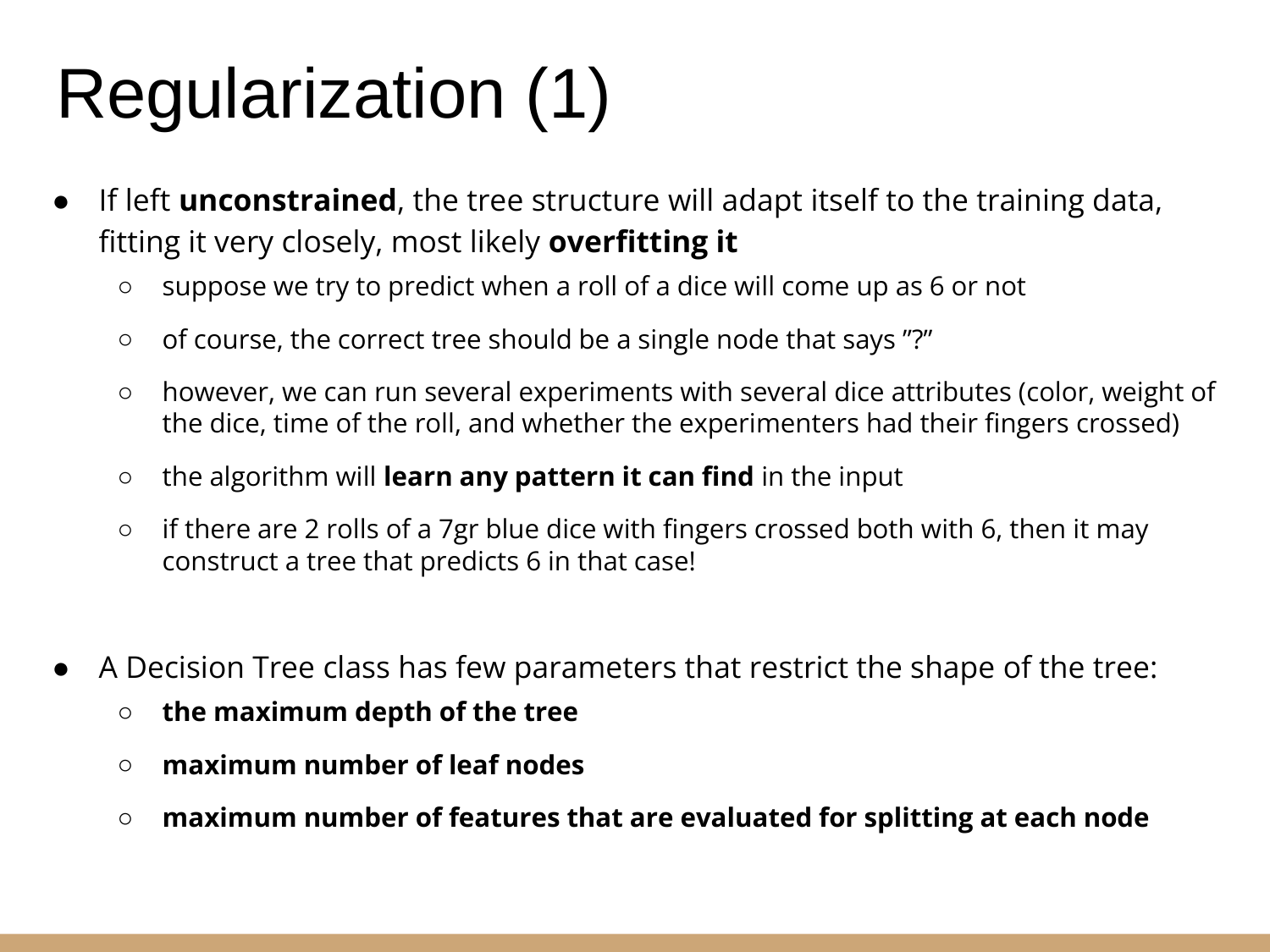

Regularization (1)
If left unconstrained, the tree structure will adapt itself to the training data, fitting it very closely, most likely overfitting it
suppose we try to predict when a roll of a dice will come up as 6 or not
of course, the correct tree should be a single node that says ”?”
however, we can run several experiments with several dice attributes (color, weight of the dice, time of the roll, and whether the experimenters had their fingers crossed)
the algorithm will learn any pattern it can find in the input
if there are 2 rolls of a 7gr blue dice with fingers crossed both with 6, then it may construct a tree that predicts 6 in that case!

A Decision Tree class has few parameters that restrict the shape of the tree:
the maximum depth of the tree
maximum number of leaf nodes
maximum number of features that are evaluated for splitting at each node